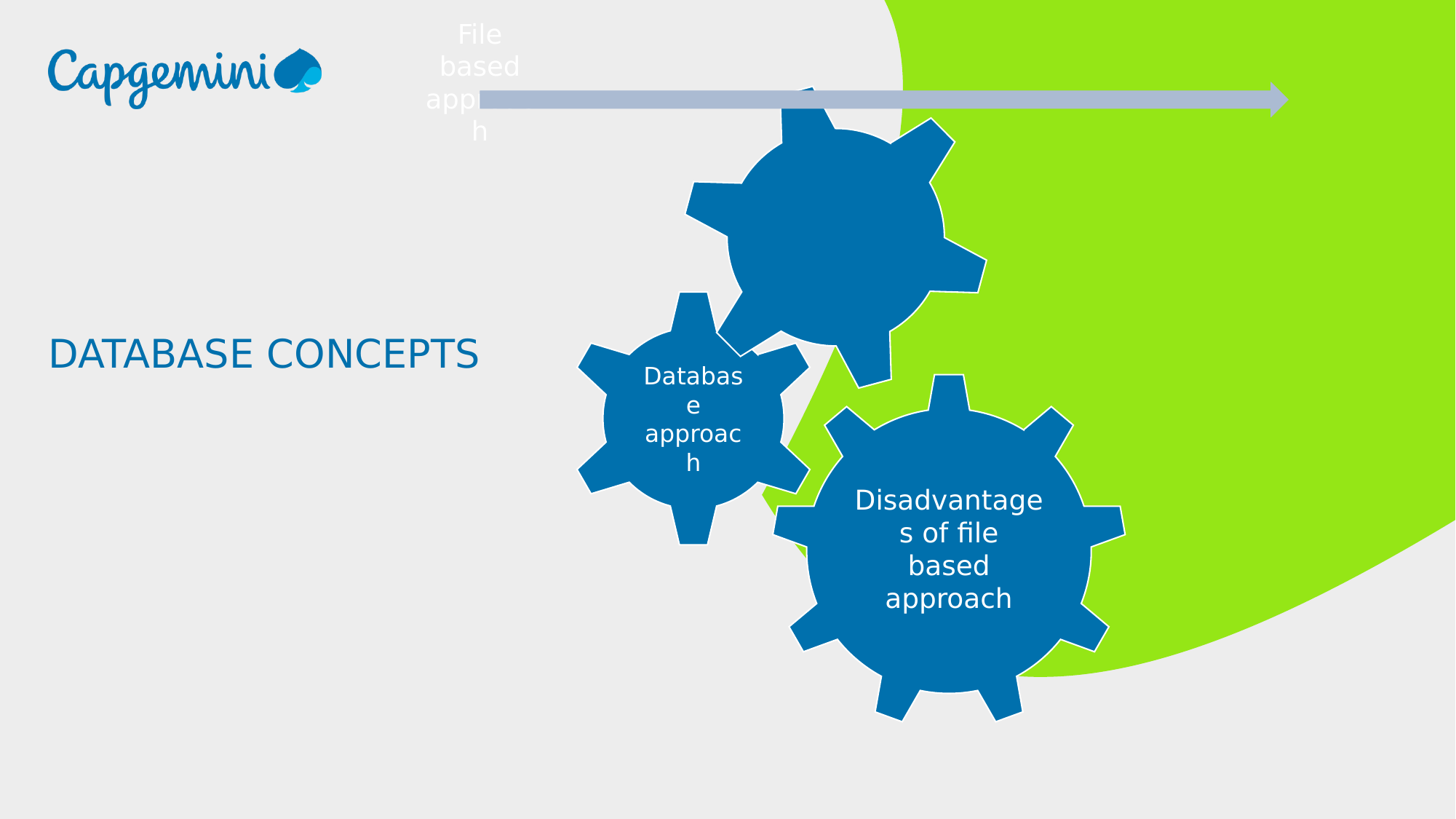

Disadvantages of file based approach
Database approach
File based approach
DATABASE CONCEPTS